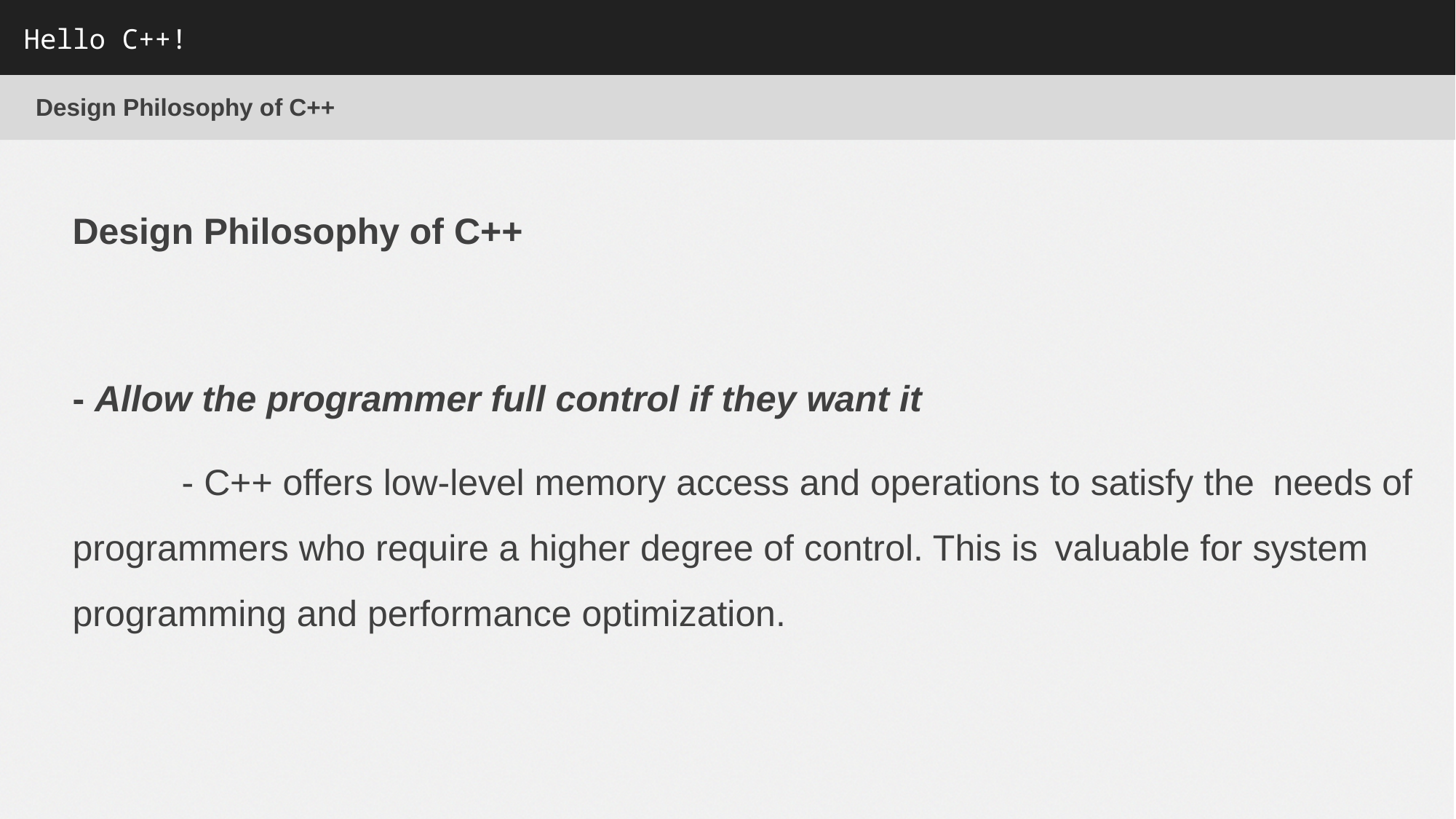

Hello C++!

Design Philosophy of C++

Design Philosophy of C++

- Allow the programmer full control if they want it
	- C++ offers low-level memory access and operations to satisfy the 	needs of programmers who require a higher degree of control. This is 	valuable for system programming and performance optimization.